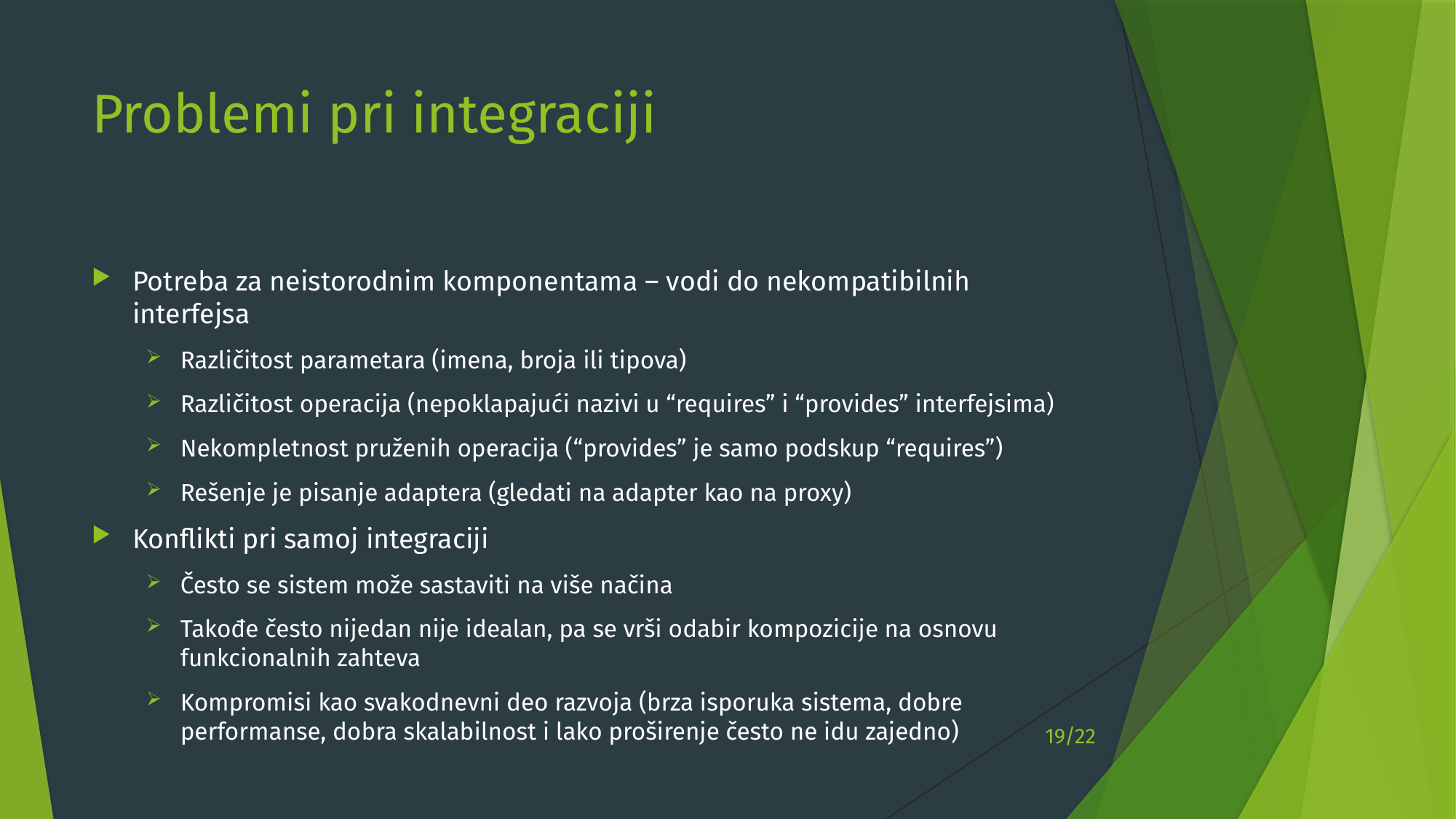

# Problemi pri integraciji
Potreba za neistorodnim komponentama – vodi do nekompatibilnih interfejsa
Različitost parametara (imena, broja ili tipova)
Različitost operacija (nepoklapajući nazivi u “requires” i “provides” interfejsima)
Nekompletnost pruženih operacija (“provides” je samo podskup “requires”)
Rešenje je pisanje adaptera (gledati na adapter kao na proxy)
Konflikti pri samoj integraciji
Često se sistem može sastaviti na više načina
Takođe često nijedan nije idealan, pa se vrši odabir kompozicije na osnovu funkcionalnih zahteva
Kompromisi kao svakodnevni deo razvoja (brza isporuka sistema, dobre performanse, dobra skalabilnost i lako proširenje često ne idu zajedno)

19/22